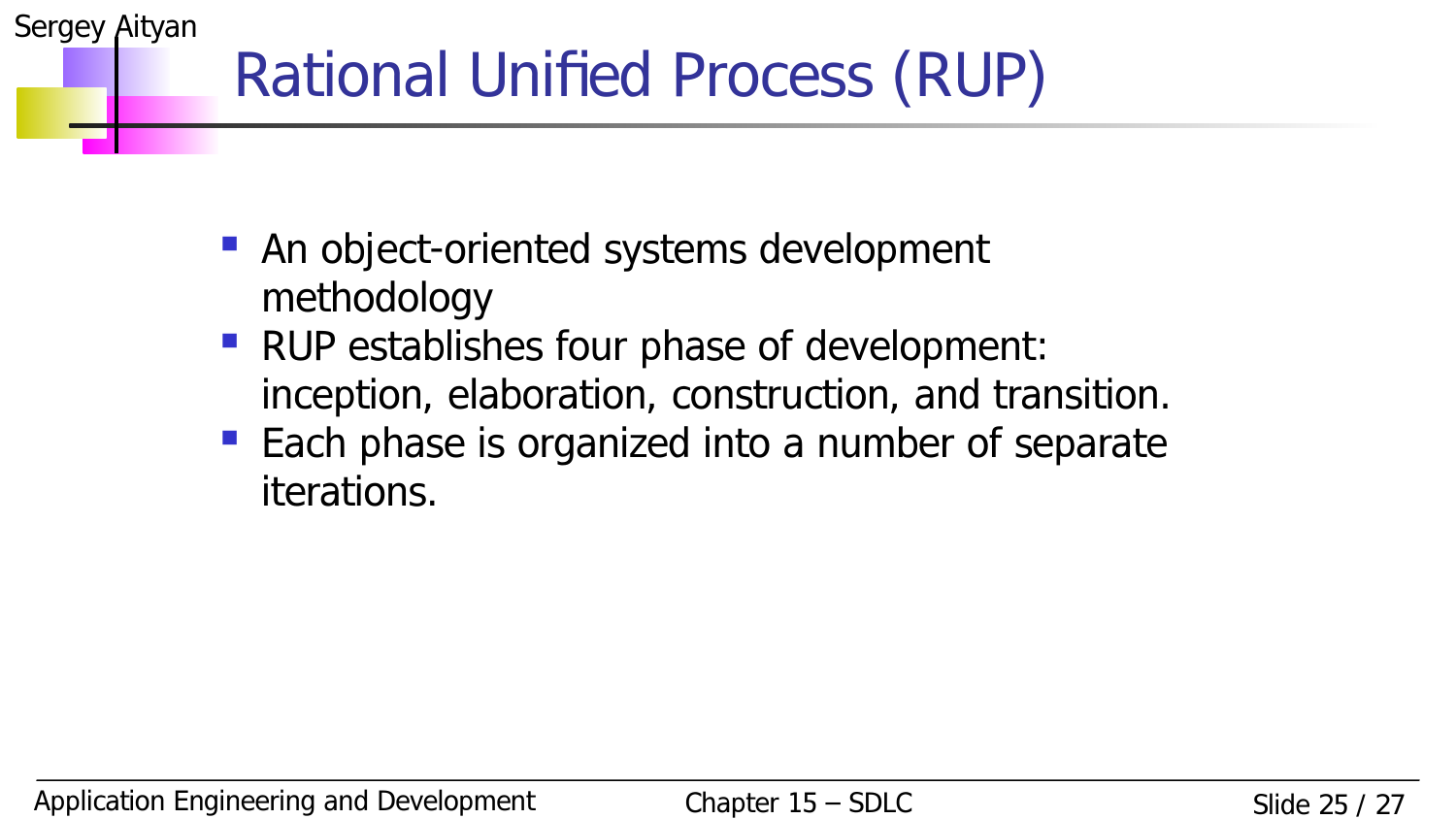

Rational Unified Process (RUP)
An object-oriented systems development methodology
RUP establishes four phase of development: inception, elaboration, construction, and transition.
Each phase is organized into a number of separate iterations.